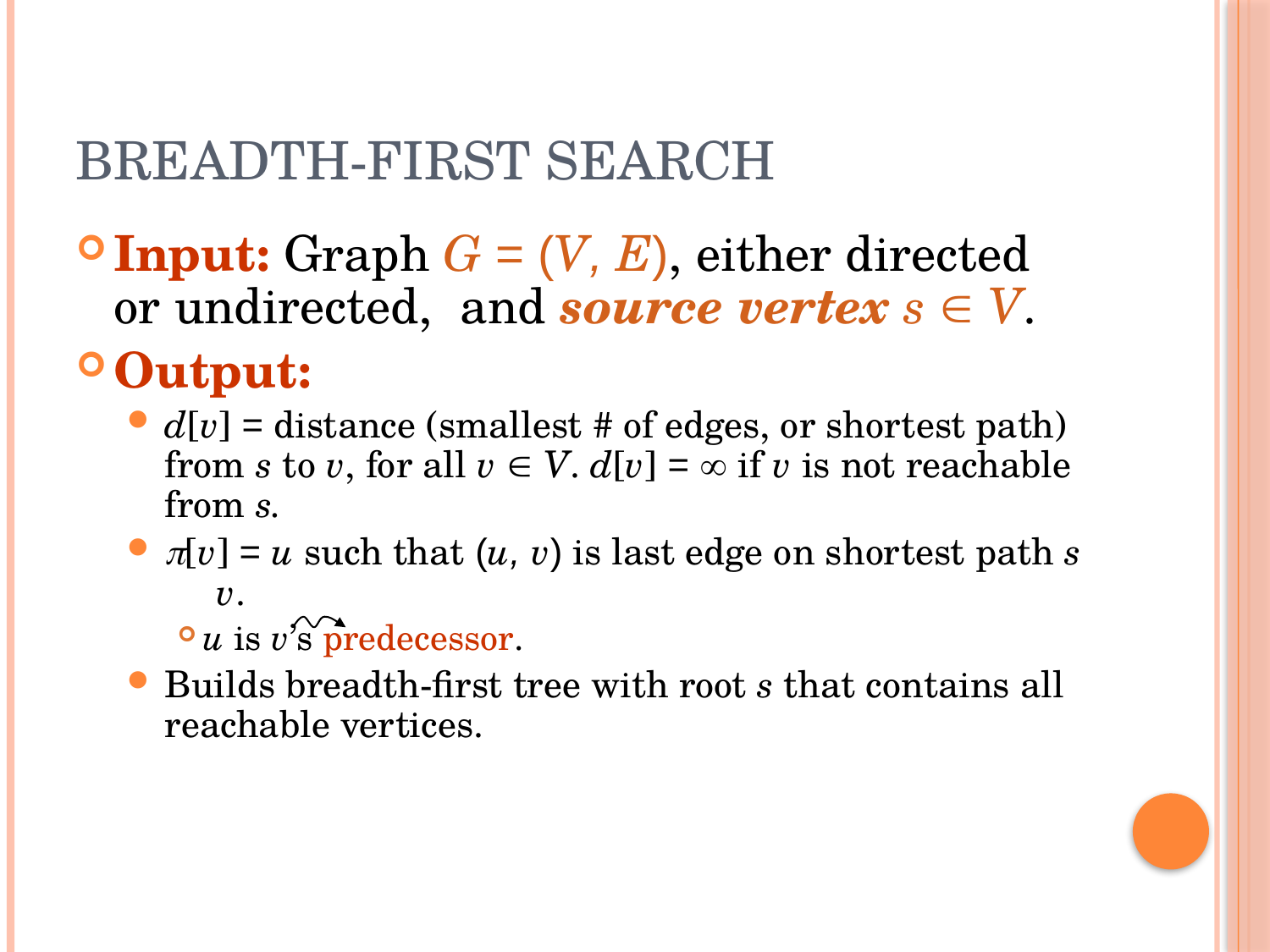

# Breadth-First Search
Input: Graph G = (V, E), either directed or undirected,  and source vertex s ∈ V.
Output:
d[v] = distance (smallest # of edges, or shortest path) from s to v, for all v ∈ V. d[v] = ∞ if v is not reachable from s.
π[v] = u such that (u, v) is last edge on shortest path s      v.
u is v’s predecessor.
Builds breadth-first tree with root s that contains all reachable vertices.